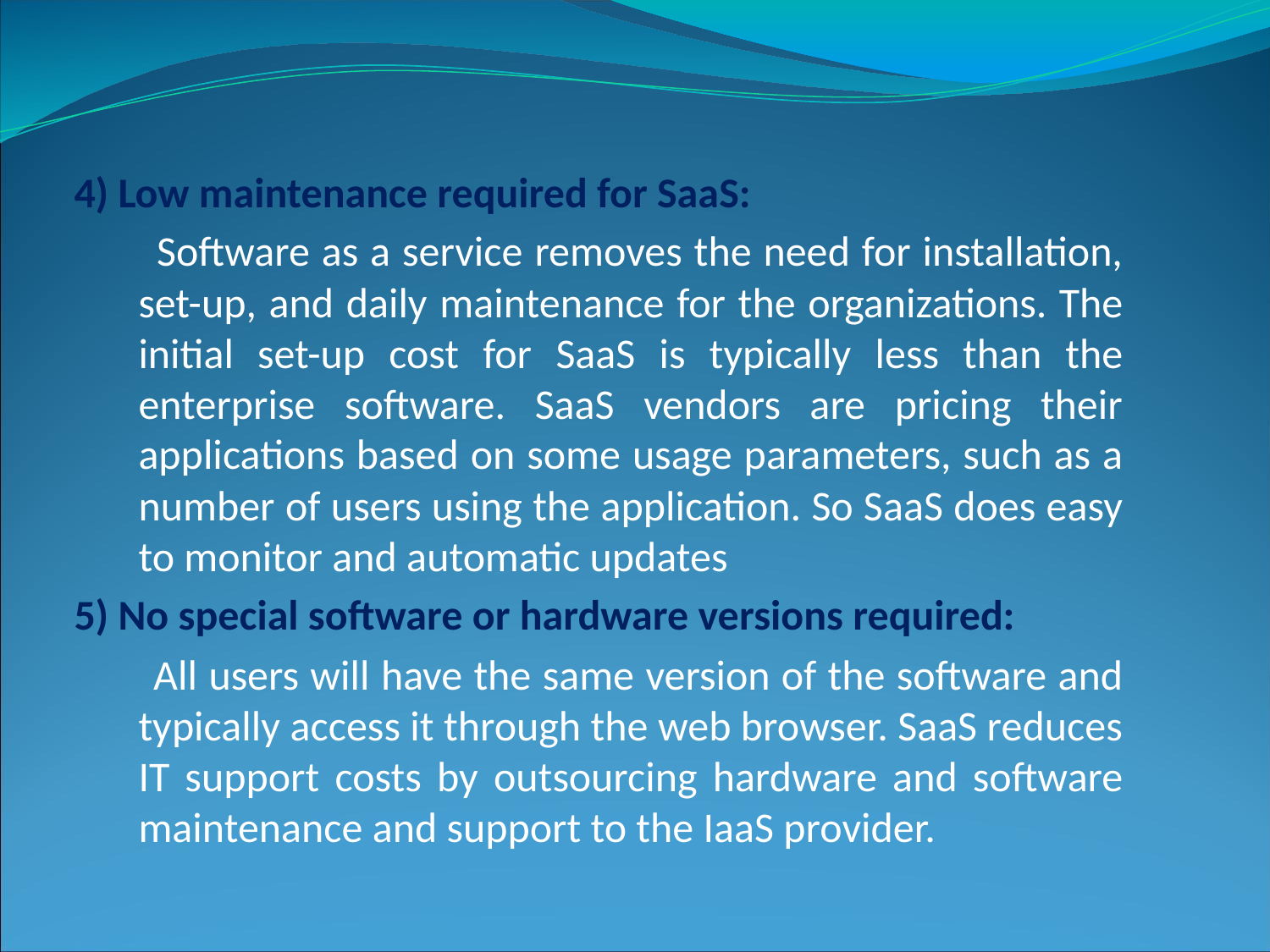

4) Low maintenance required for SaaS:
       Software as a service removes the need for installation, set-up, and daily maintenance for the organizations. The initial set-up cost for SaaS is typically less than the enterprise software. SaaS vendors are pricing their applications based on some usage parameters, such as a number of users using the application. So SaaS does easy to monitor and automatic updates
5) No special software or hardware versions required:
       All users will have the same version of the software and typically access it through the web browser. SaaS reduces IT support costs by outsourcing hardware and software maintenance and support to the IaaS provider.